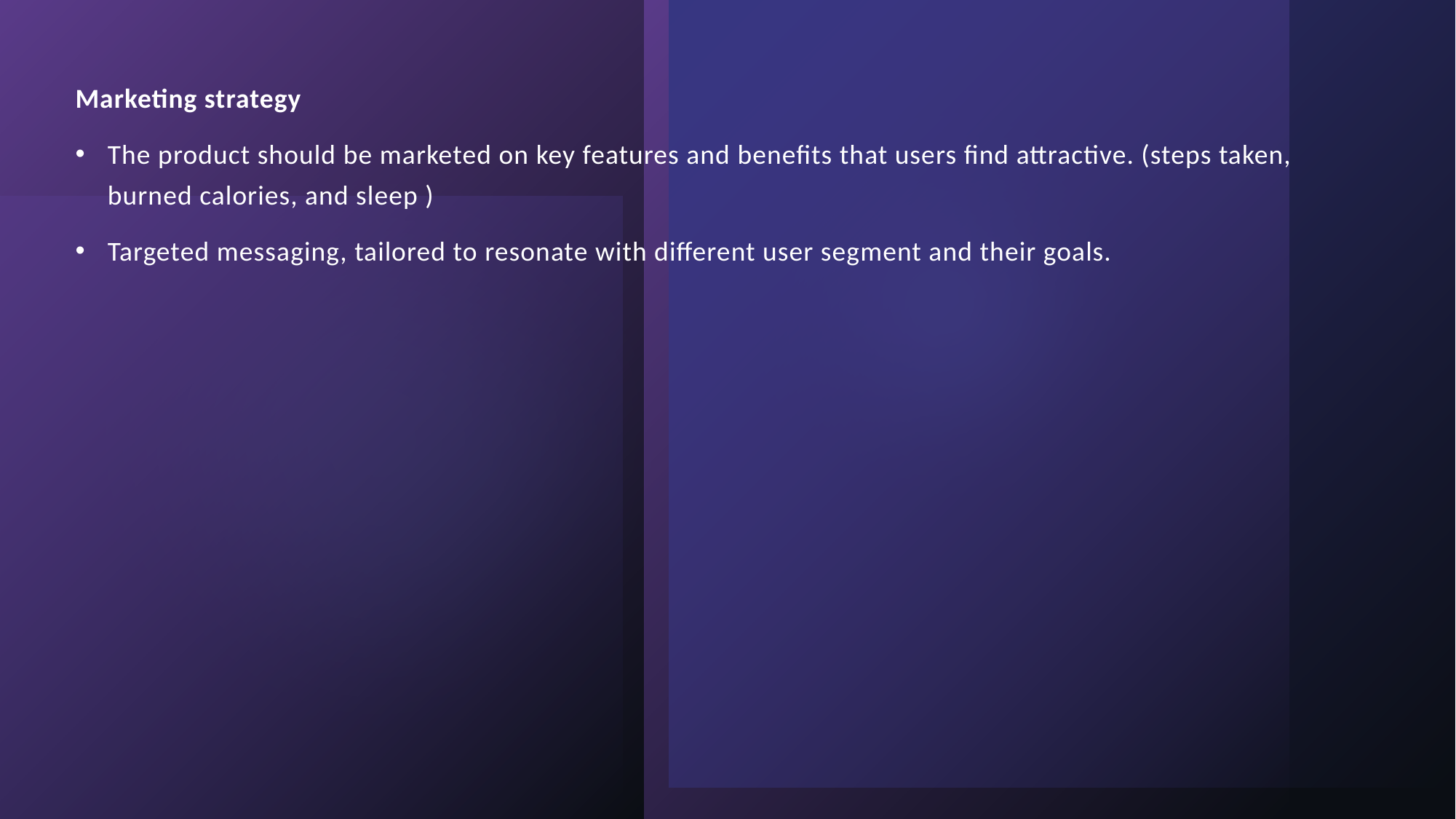

Marketing strategy
The product should be marketed on key features and benefits that users find attractive. (steps taken, burned calories, and sleep )
Targeted messaging, tailored to resonate with different user segment and their goals.